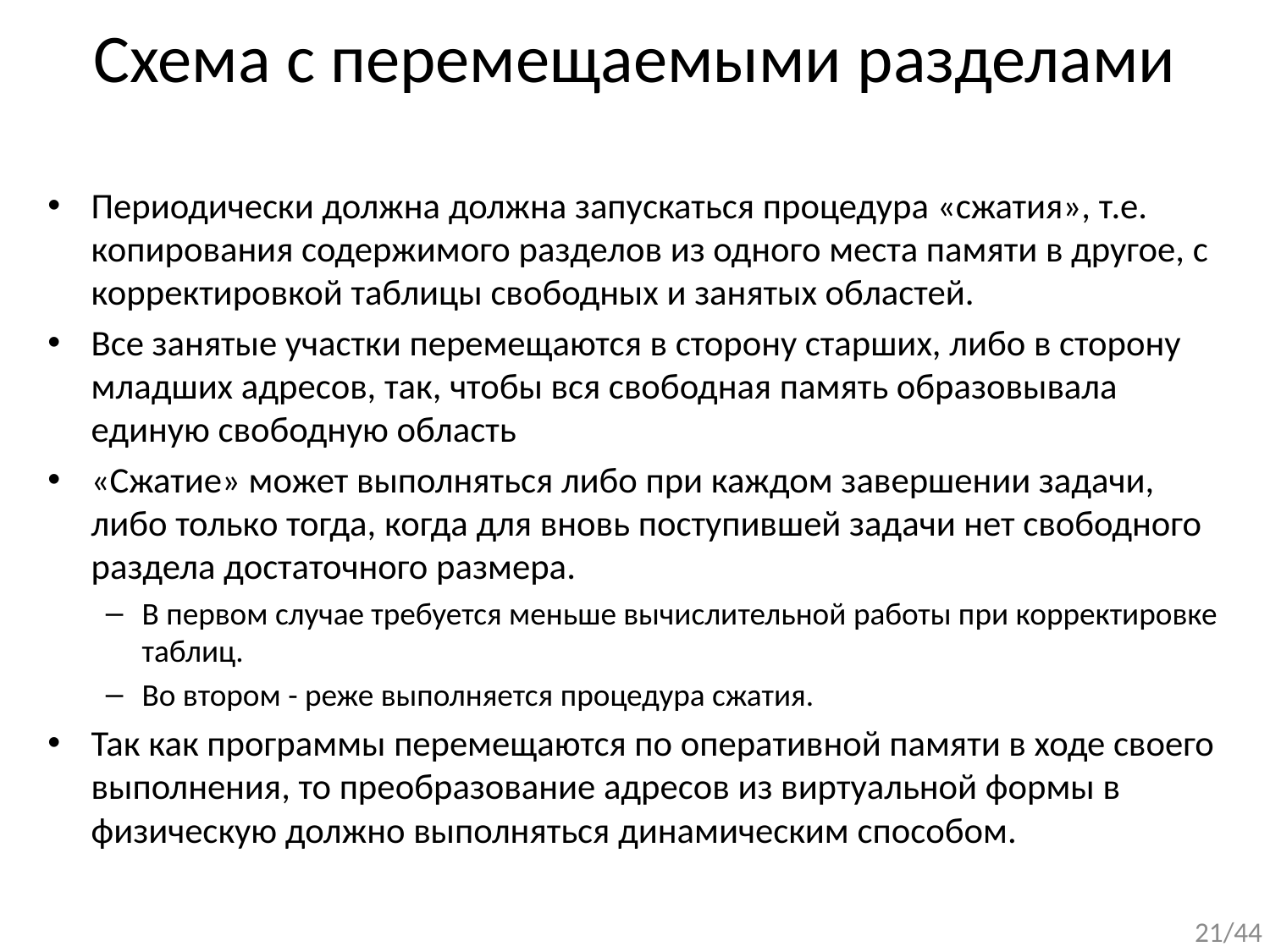

# Схема с перемещаемыми разделами
Периодически должна должна запускаться процедура «сжатия», т.е. копирования содержимого разделов из одного места памяти в другое, с корректировкой таблицы свободных и занятых областей.
Все занятые участки перемещаются в сторону старших, либо в сторону младших адресов, так, чтобы вся свободная память образовывала единую свободную область
«Сжатие» может выполняться либо при каждом завершении задачи, либо только тогда, когда для вновь поступившей задачи нет свободного раздела достаточного размера.
В первом случае требуется меньше вычислительной работы при корректировке таблиц.
Во втором - реже выполняется процедура сжатия.
Так как программы перемещаются по оперативной памяти в ходе своего выполнения, то преобразование адресов из виртуальной формы в физическую должно выполняться динамическим способом.
21/44